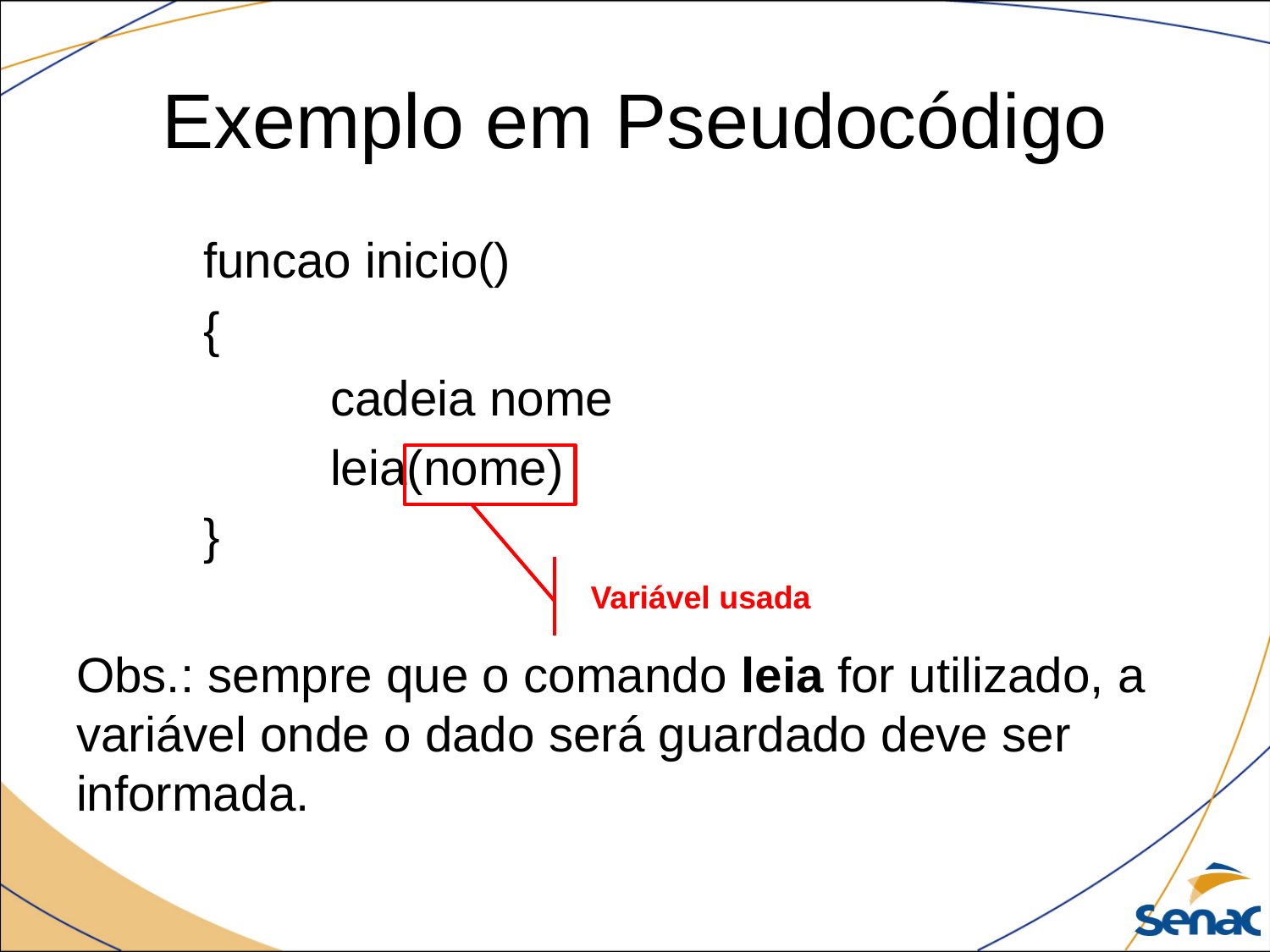

# Exemplo em Pseudocódigo
	funcao inicio()
	{
		cadeia nome
		leia(nome)
	}

Obs.: sempre que o comando leia for utilizado, a variável onde o dado será guardado deve ser informada.

Variável usada